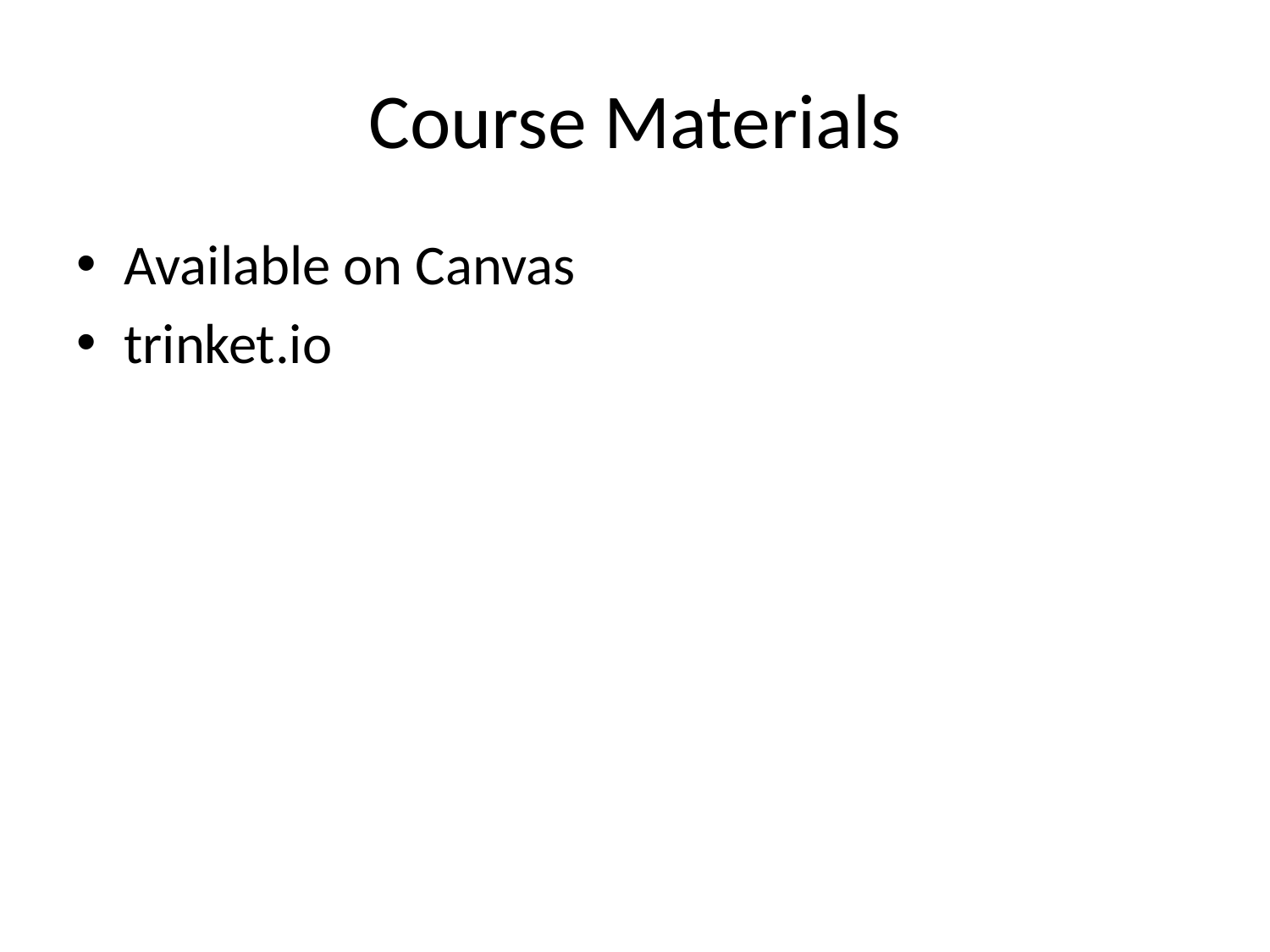

# Course Materials
Available on Canvas
trinket.io